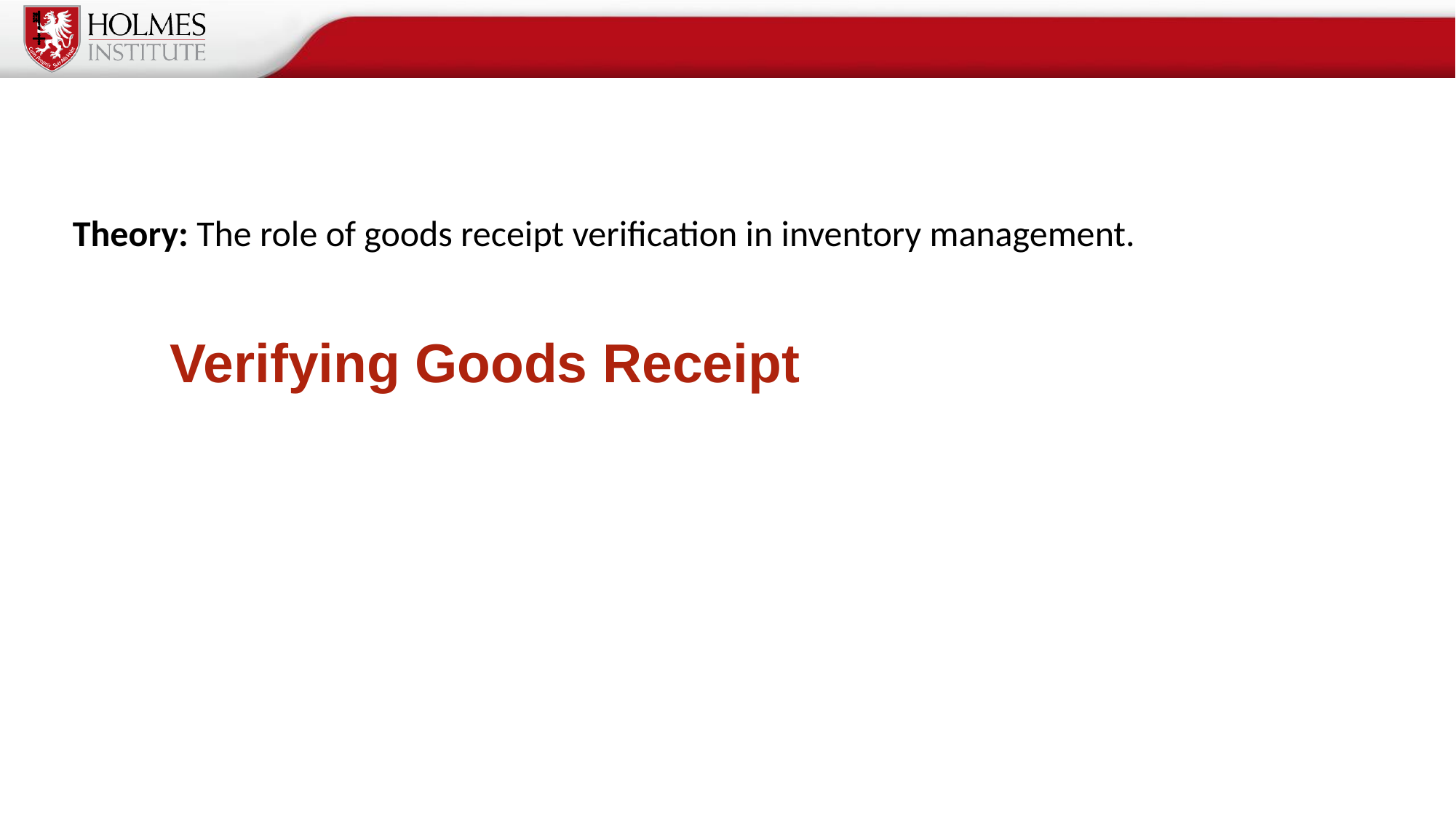

Theory: The role of goods receipt verification in inventory management.
# Verifying Goods Receipt